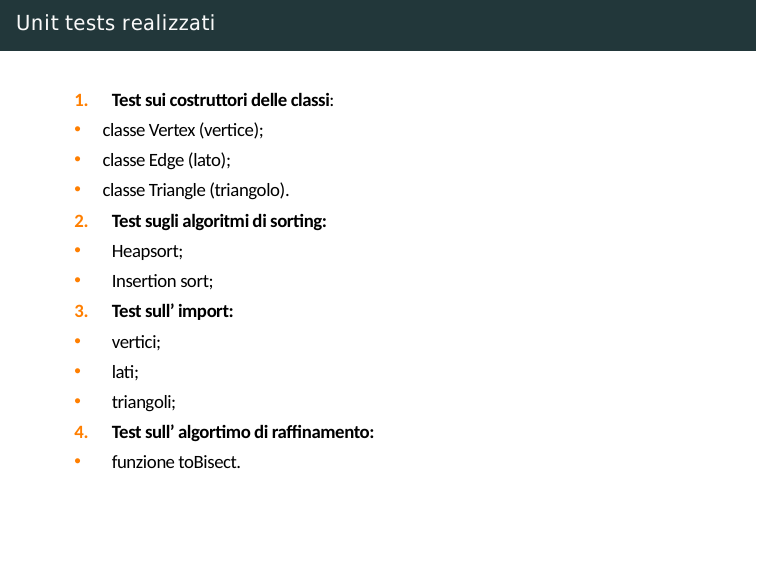

# Unit tests realizzati
Test sui costruttori delle classi:
classe Vertex (vertice);
classe Edge (lato);
classe Triangle (triangolo).
Test sugli algoritmi di sorting:
Heapsort;
Insertion sort;
Test sull’ import:
vertici;
lati;
triangoli;
Test sull’ algortimo di raffinamento:
funzione toBisect.